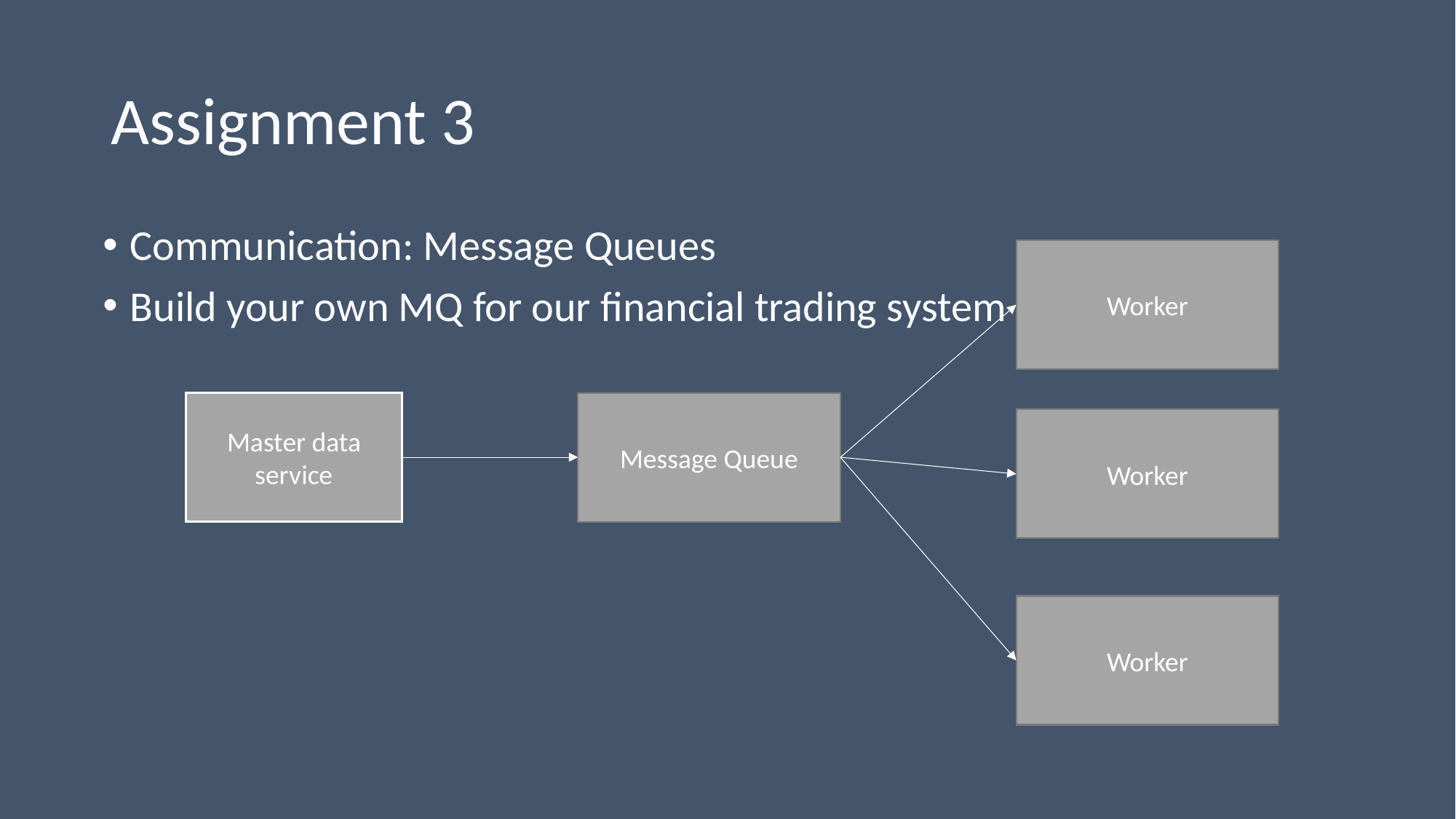

# Assignment 3
Communication: Message Queues
Build your own MQ for our financial trading system
Worker
Master data service
Message Queue
Worker
Worker